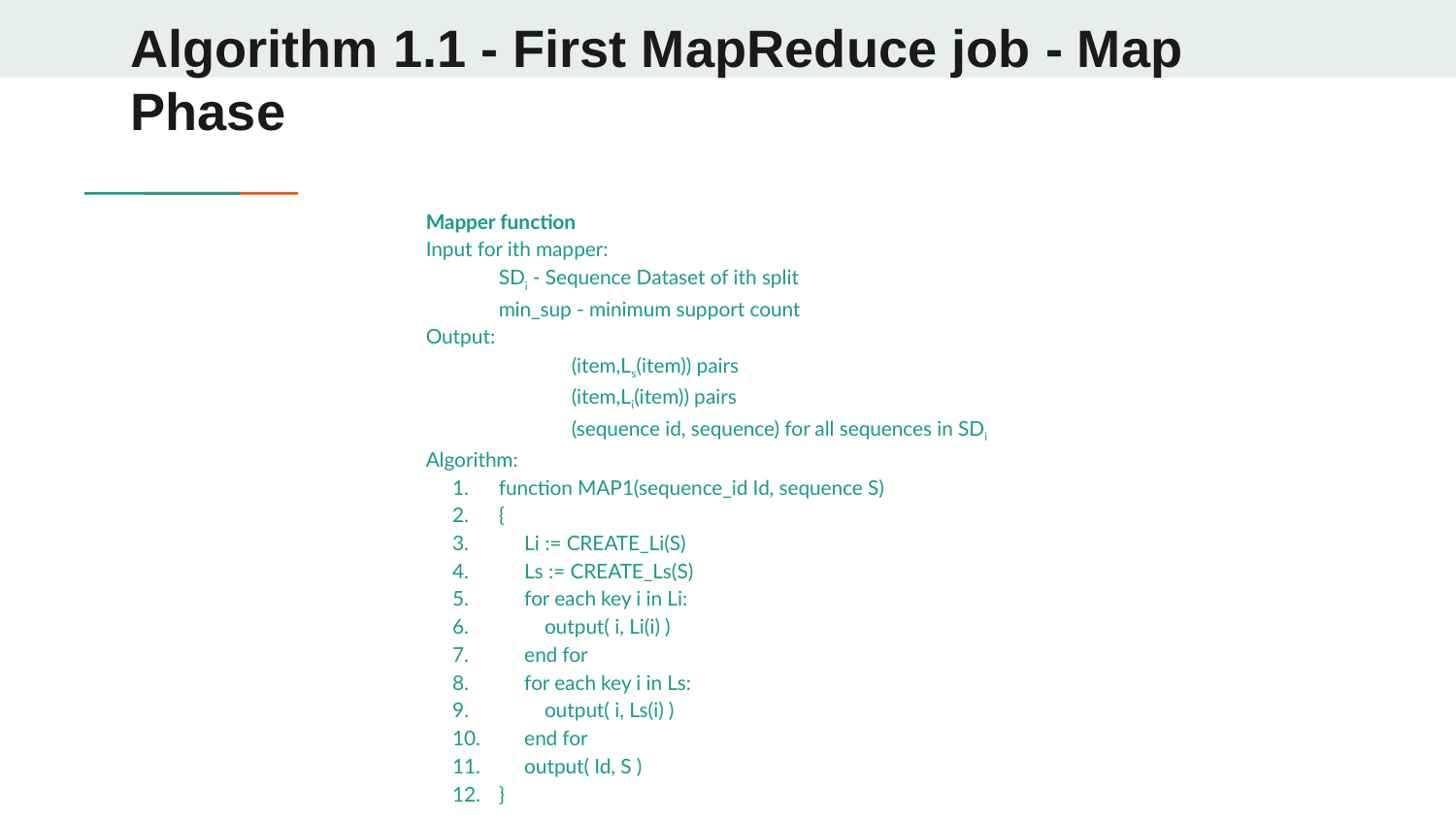

# Algorithm 1.1 - First MapReduce job - Map Phase
Mapper function
Input for ith mapper:
SDi - Sequence Dataset of ith split
min_sup - minimum support count
Output:
	(item,Ls(item)) pairs
	(item,Li(item)) pairs
	(sequence id, sequence) for all sequences in SDi
Algorithm:
function MAP1(sequence_id Id, sequence S)
{
     Li := CREATE_Li(S)
     Ls := CREATE_Ls(S)
     for each key i in Li:
         output( i, Li(i) )
     end for
     for each key i in Ls:
         output( i, Ls(i) )
     end for
     output( Id, S )
}